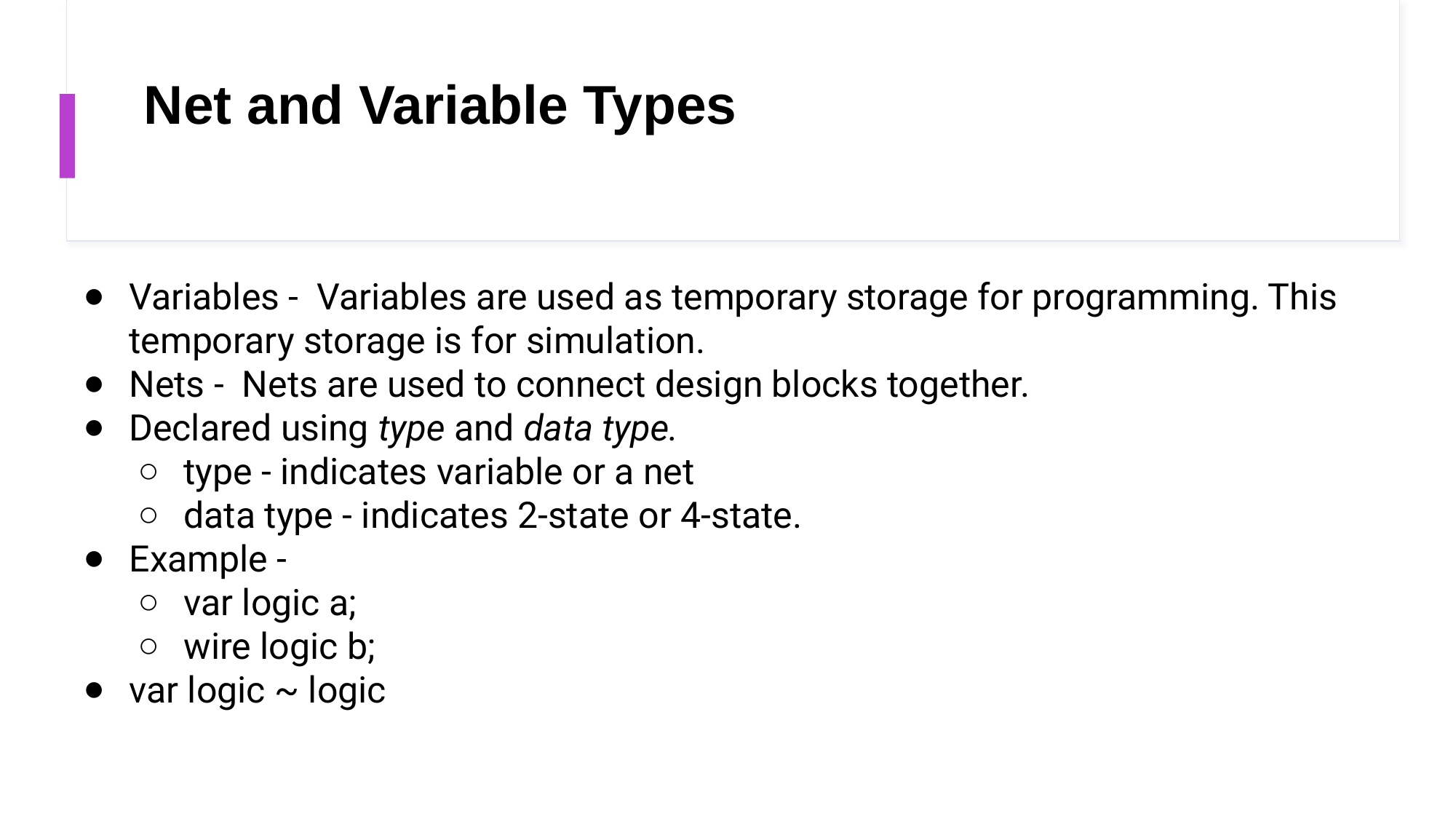

# Net and Variable Types

Variables -  Variables are used as temporary storage for programming. This temporary storage is for simulation.
Nets -  Nets are used to connect design blocks together.
Declared using type and data type.
type - indicates variable or a net
data type - indicates 2-state or 4-state.
Example -
var logic a;
wire logic b;
var logic ~ logic